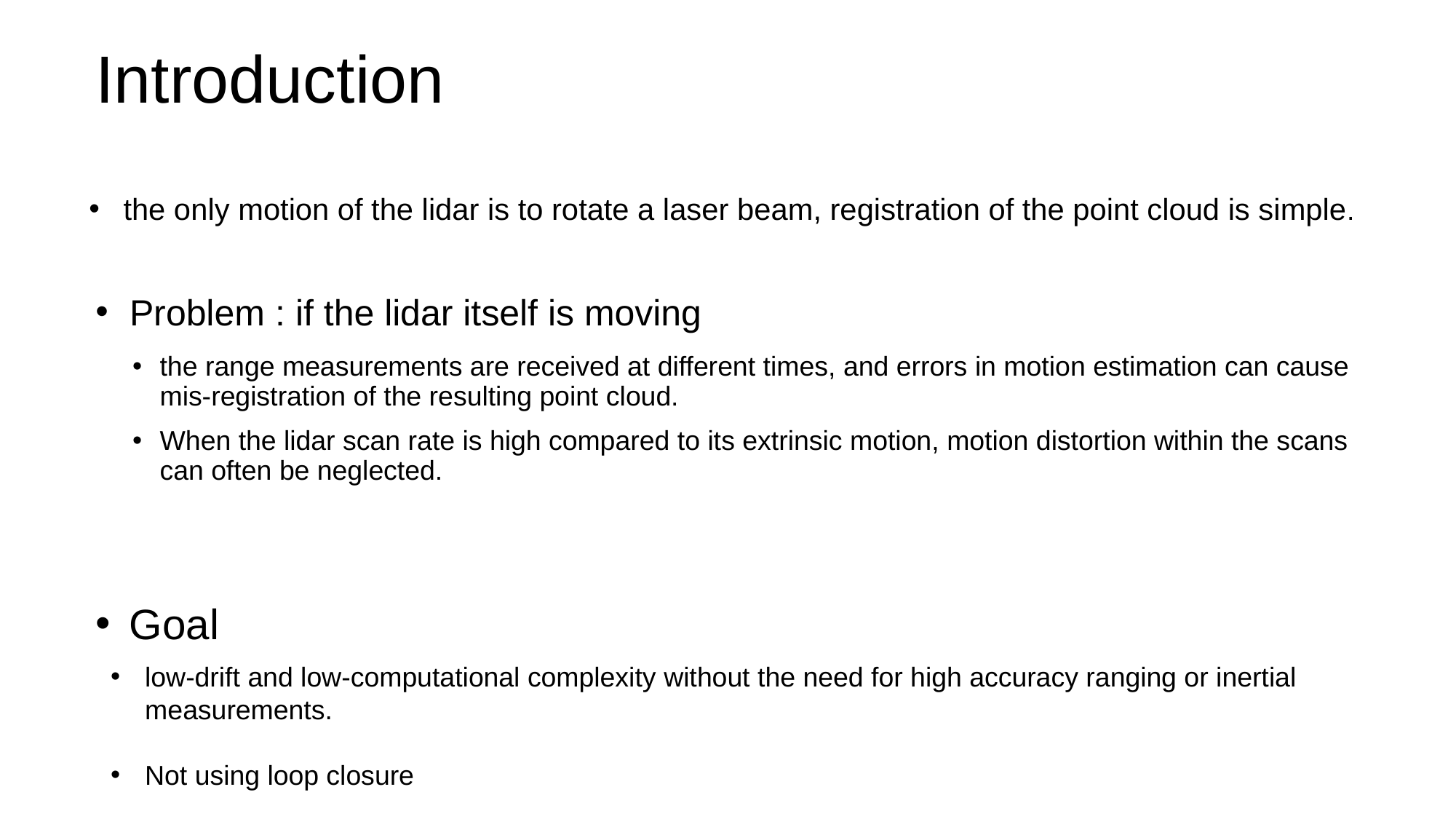

# Introduction
the only motion of the lidar is to rotate a laser beam, registration of the point cloud is simple.
Problem : if the lidar itself is moving
the range measurements are received at different times, and errors in motion estimation can cause mis-registration of the resulting point cloud.
When the lidar scan rate is high compared to its extrinsic motion, motion distortion within the scans can often be neglected.

Goal
low-drift and low-computational complexity without the need for high accuracy ranging or inertial measurements.

Not using loop closure